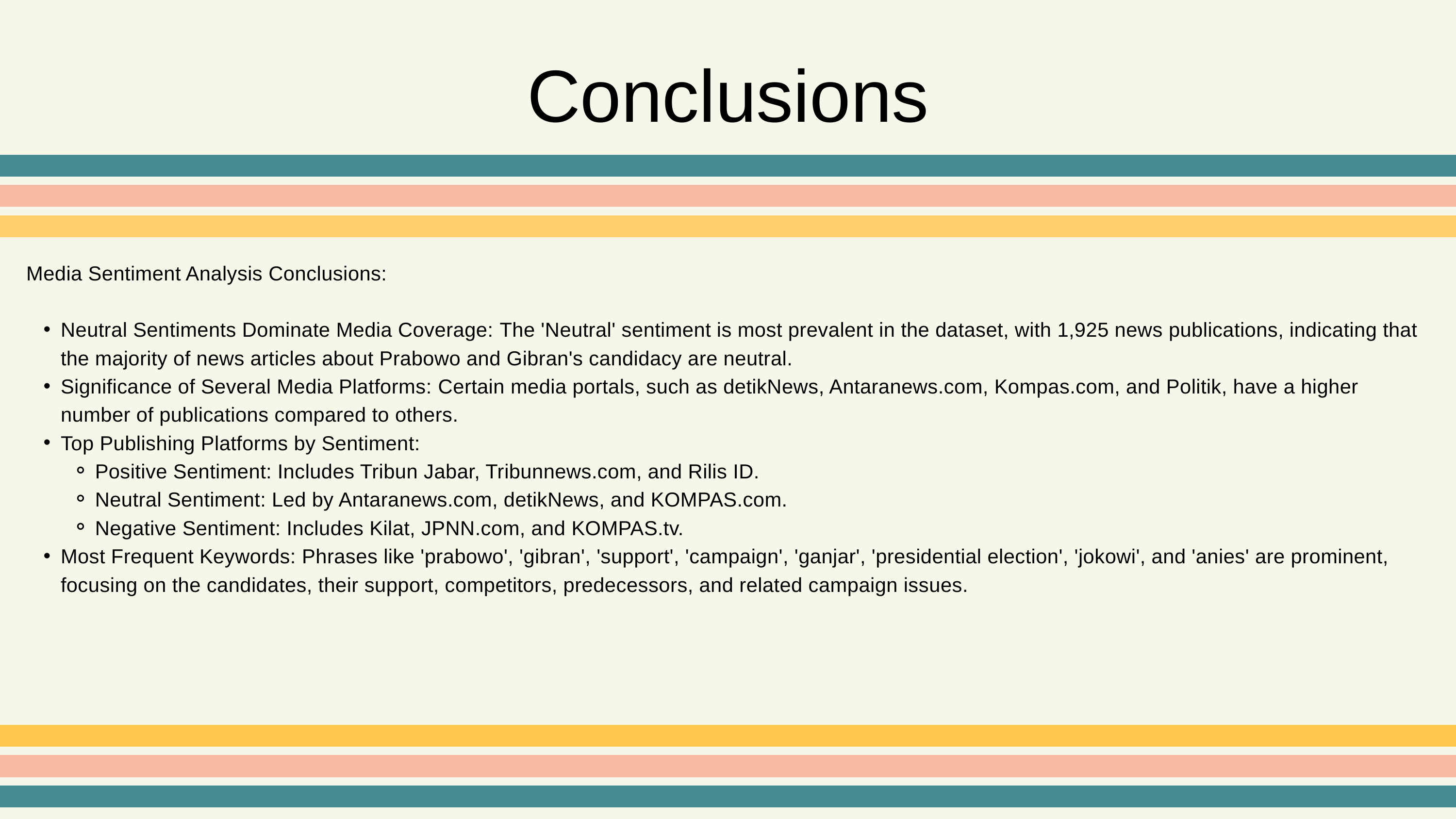

Conclusions

Media Sentiment Analysis Conclusions:

Neutral Sentiments Dominate Media Coverage: The 'Neutral' sentiment is most prevalent in the dataset, with 1,925 news publications, indicating that the majority of news articles about Prabowo and Gibran's candidacy are neutral.
Significance of Several Media Platforms: Certain media portals, such as detikNews, Antaranews.com, Kompas.com, and Politik, have a higher number of publications compared to others.
Top Publishing Platforms by Sentiment:
Positive Sentiment: Includes Tribun Jabar, Tribunnews.com, and Rilis ID.
Neutral Sentiment: Led by Antaranews.com, detikNews, and KOMPAS.com.
Negative Sentiment: Includes Kilat, JPNN.com, and KOMPAS.tv.
Most Frequent Keywords: Phrases like 'prabowo', 'gibran', 'support', 'campaign', 'ganjar', 'presidential election', 'jokowi', and 'anies' are prominent, focusing on the candidates, their support, competitors, predecessors, and related campaign issues.